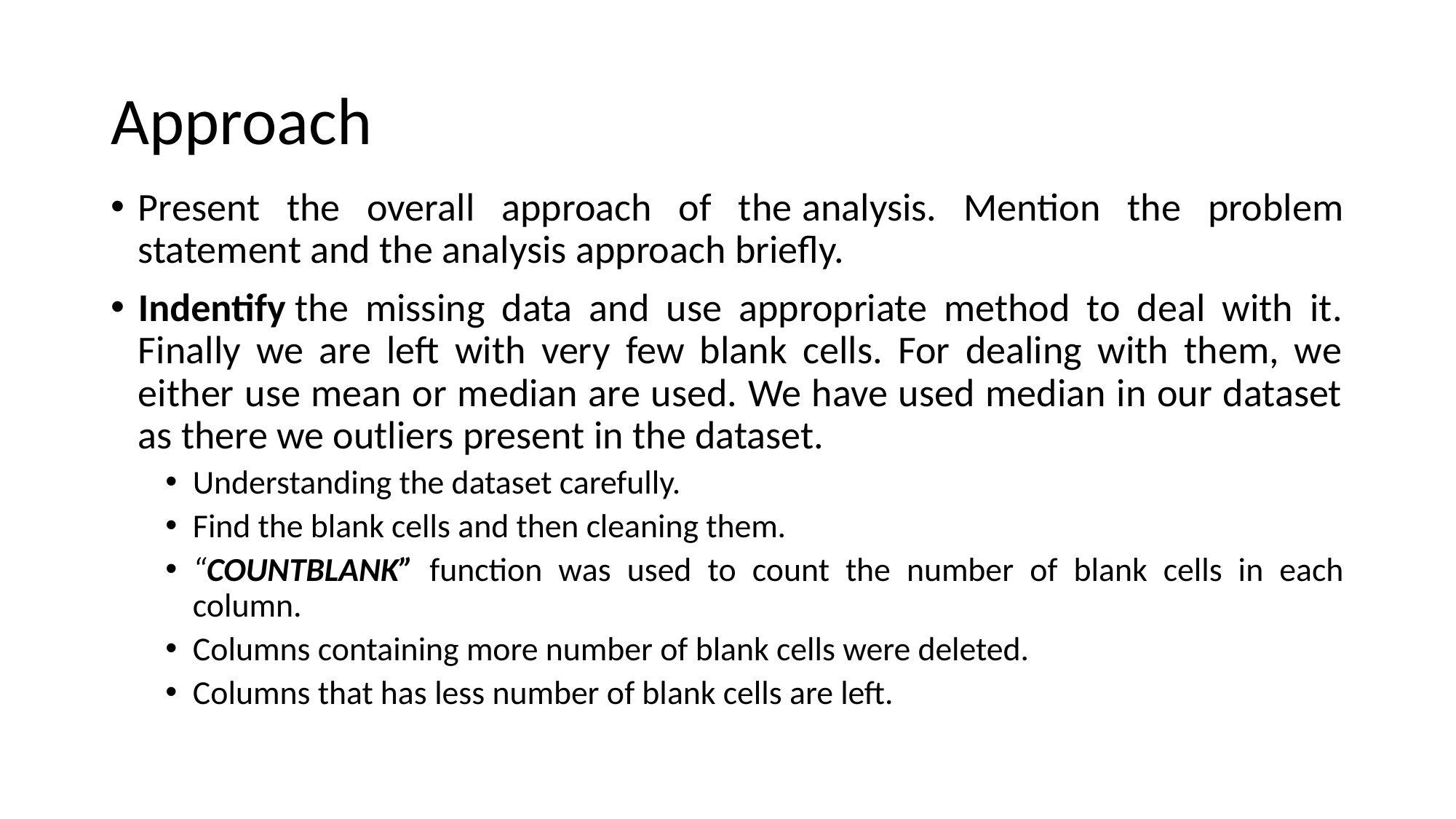

# Approach
Present the overall approach of the analysis. Mention the problem statement and the analysis approach briefly.
Indentify the missing data and use appropriate method to deal with it. Finally we are left with very few blank cells. For dealing with them, we either use mean or median are used. We have used median in our dataset as there we outliers present in the dataset.
Understanding the dataset carefully.
Find the blank cells and then cleaning them.
“COUNTBLANK” function was used to count the number of blank cells in each column.
Columns containing more number of blank cells were deleted.
Columns that has less number of blank cells are left.